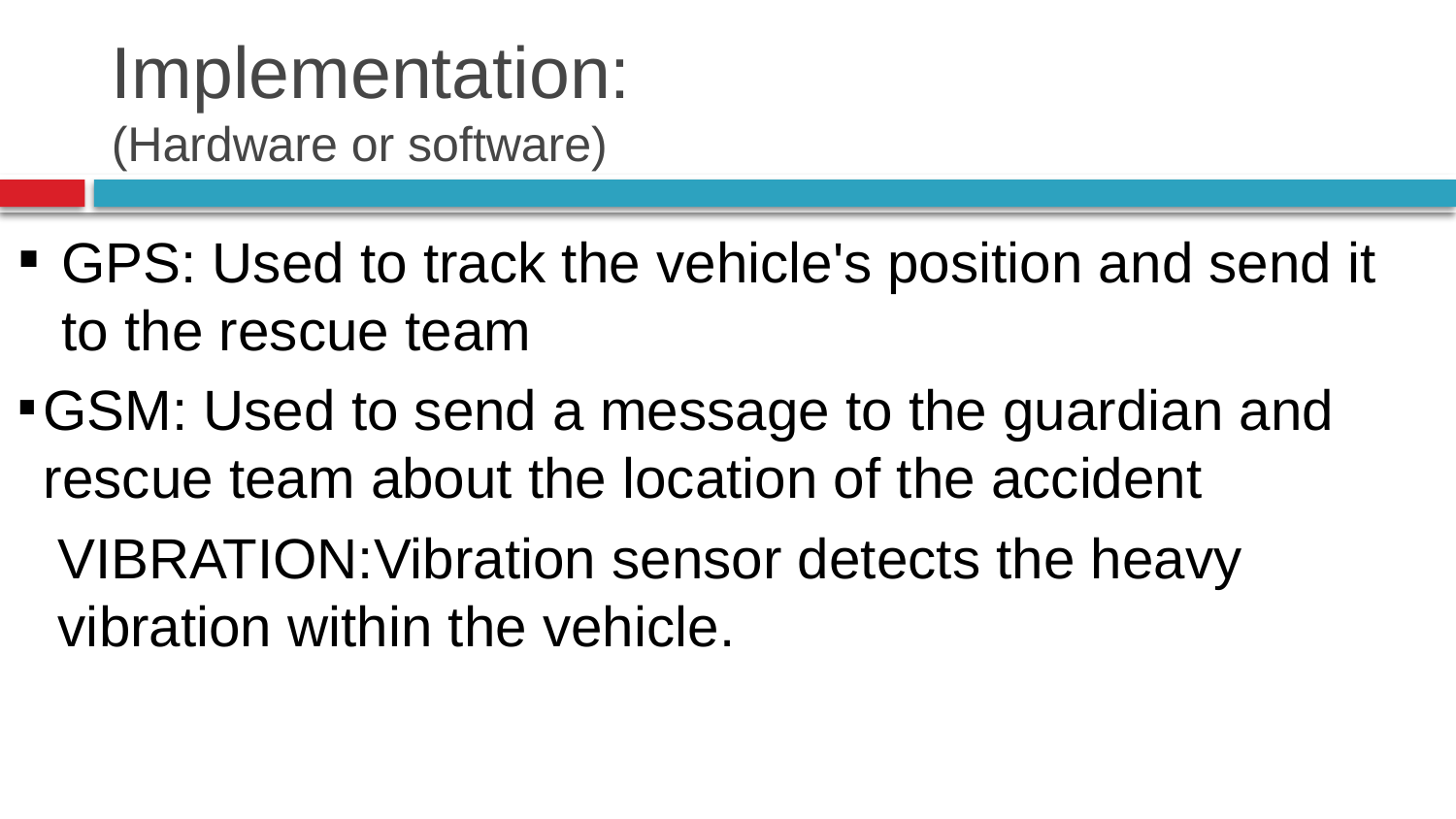

# Implementation: (Hardware or software)
.
GPS: Used to track the vehicle's position and send it to the rescue team
.
GSM: Used to send a message to the guardian and rescue team about the location of the accident
VIBRATION:Vibration sensor detects the heavy vibration within the vehicle.